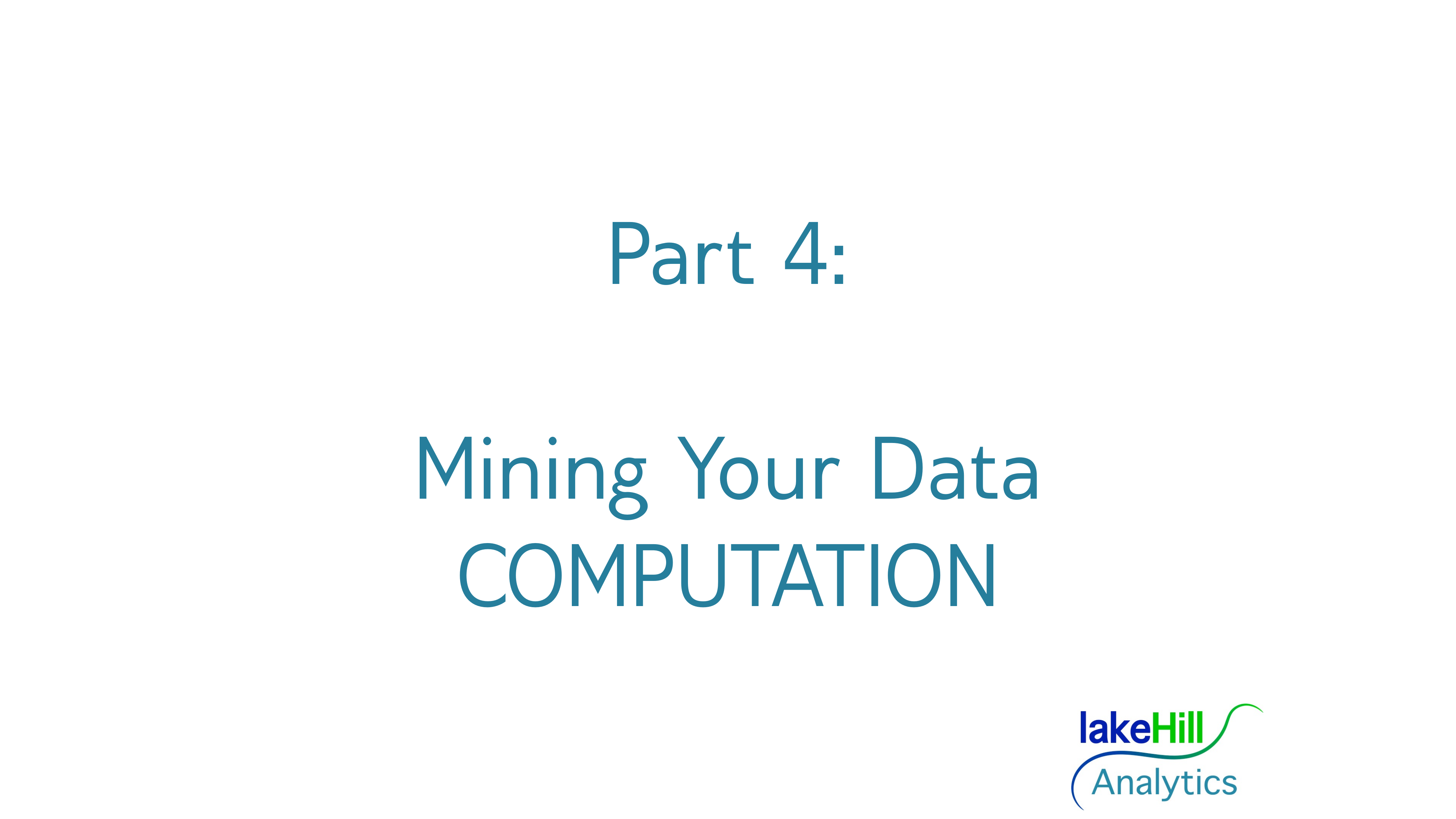

# Part 4:

Mining Your Data
COMPUTATION